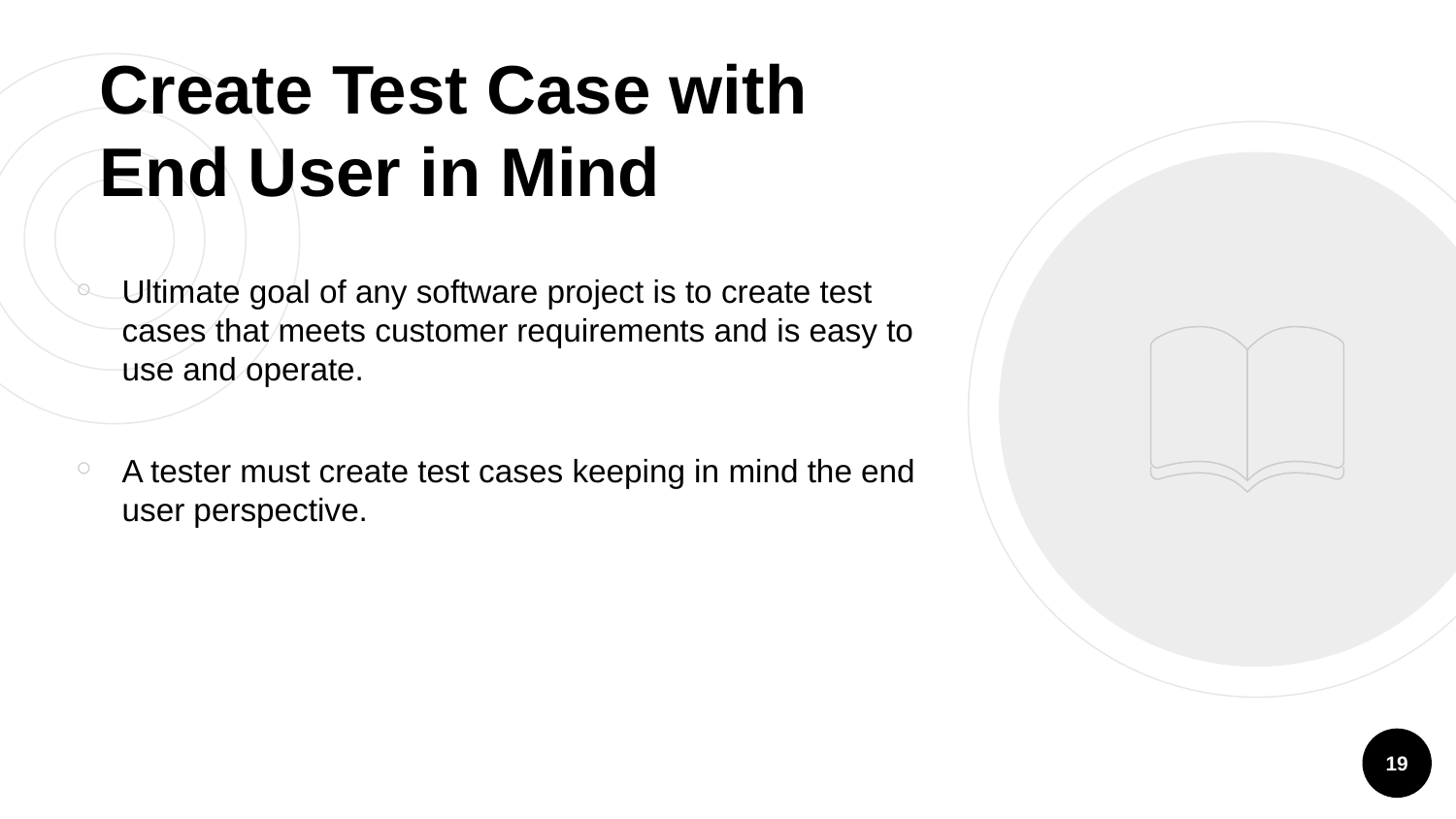

# Create Test Case with End User in Mind
Ultimate goal of any software project is to create test cases that meets customer requirements and is easy to use and operate.

A tester must create test cases keeping in mind the end user perspective.

19